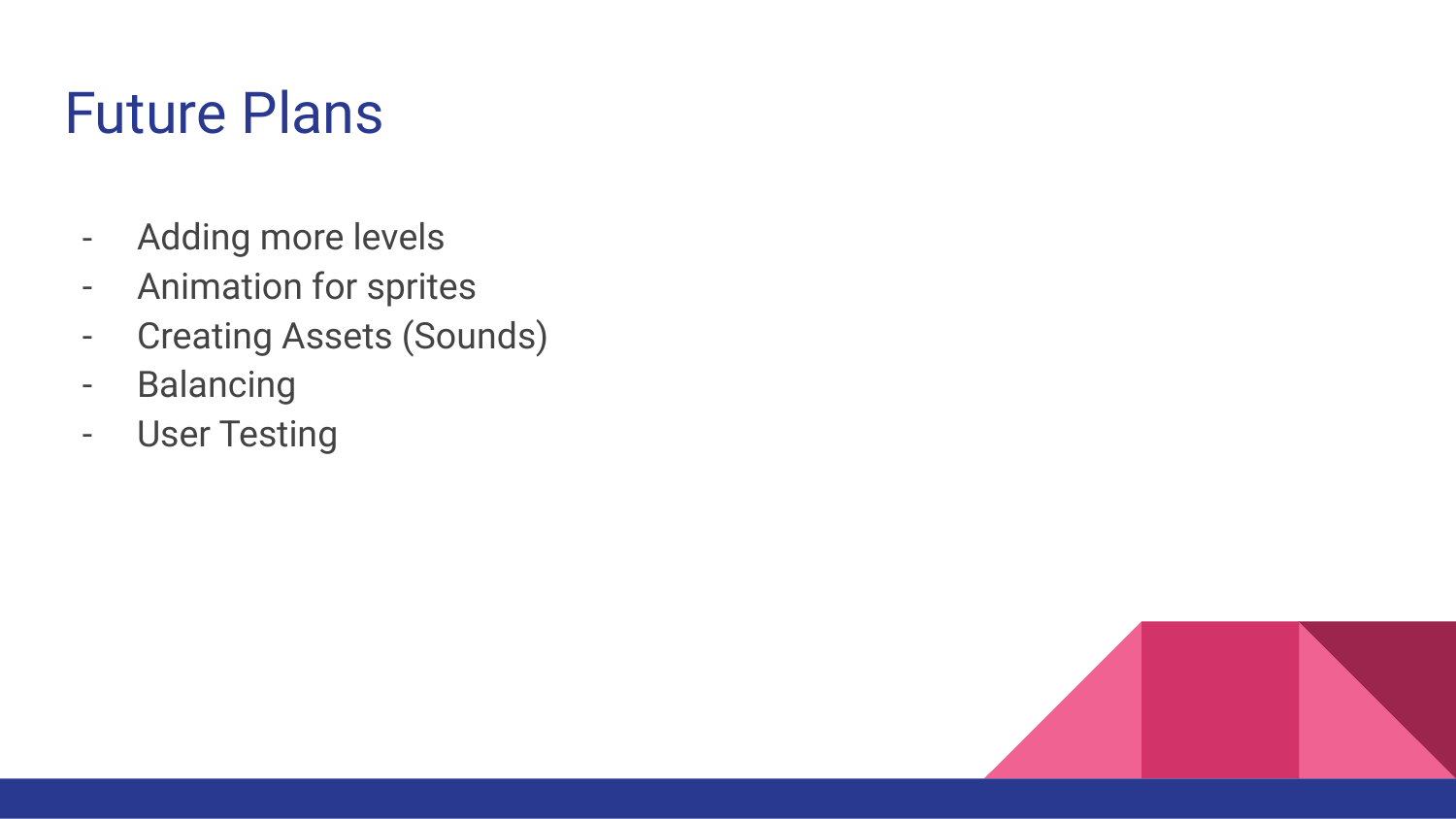

# Future Plans
Adding more levels
Animation for sprites
Creating Assets (Sounds)
Balancing
User Testing